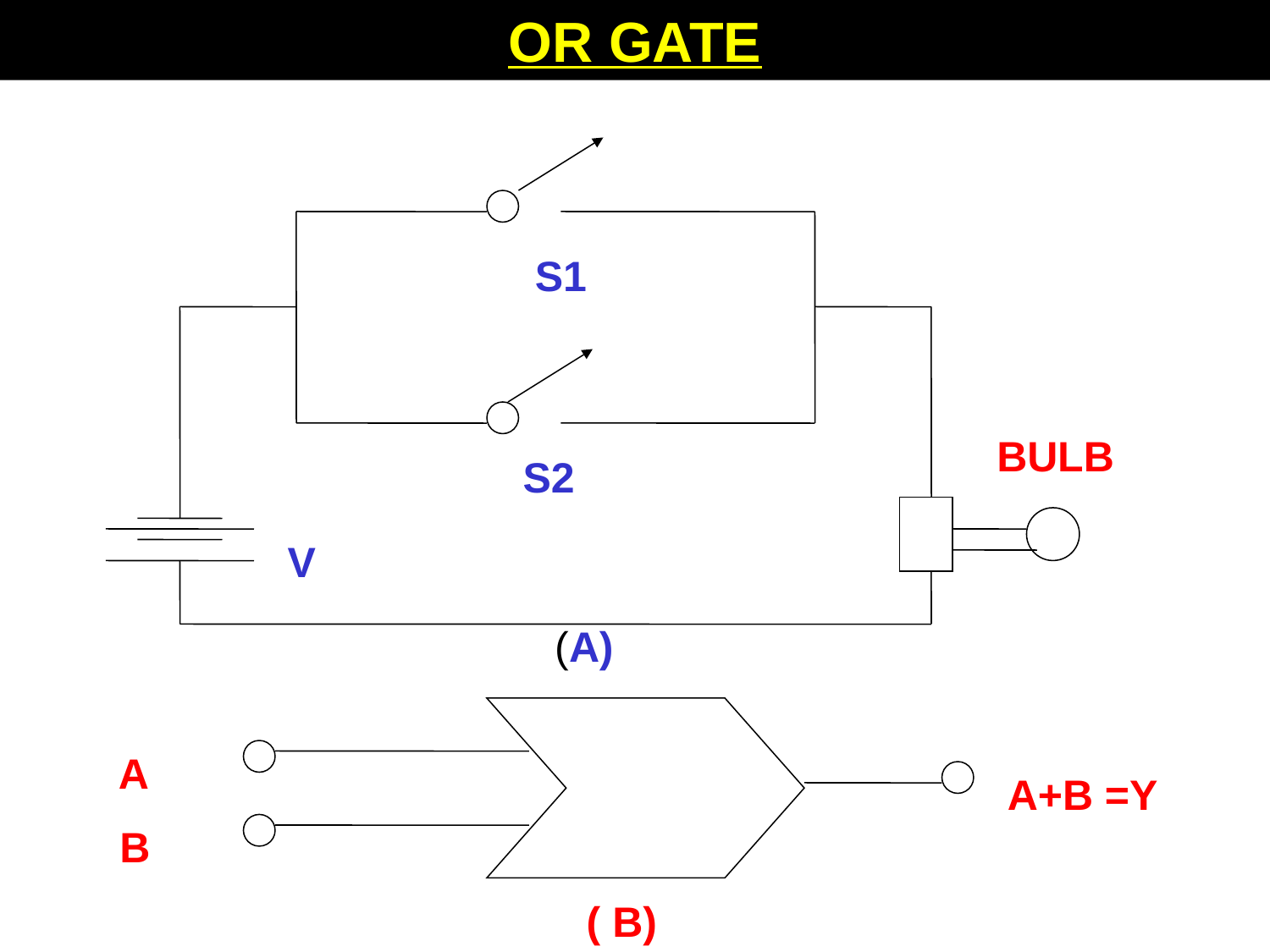

OR GATE

   S1

BULB
  S2

V

  (A)

A

A+B =Y

 B

  ( B)